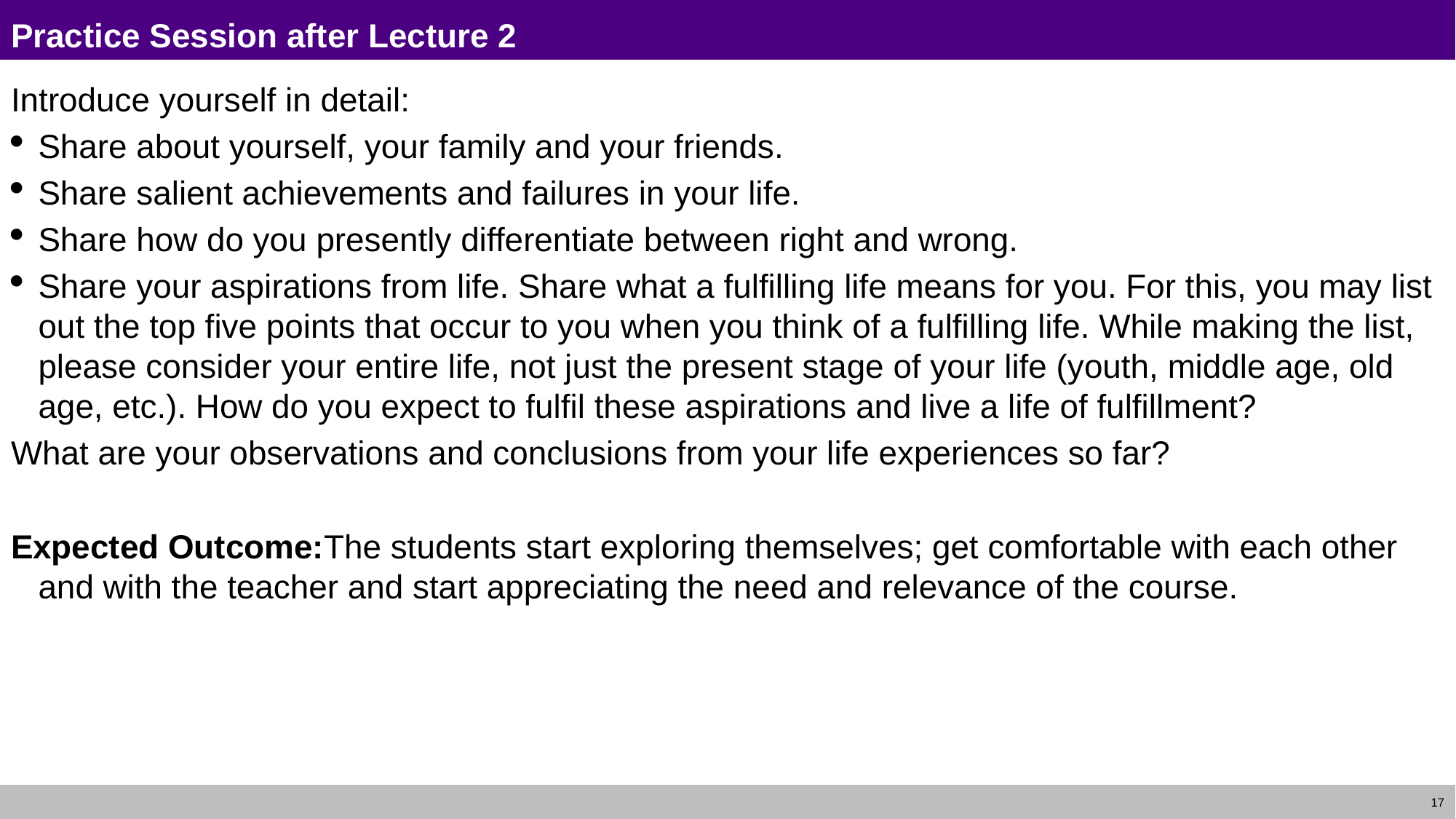

# Practice Session after Lecture 2
Introduce yourself in detail:
Share about yourself, your family and your friends.
Share salient achievements and failures in your life.
Share how do you presently differentiate between right and wrong.
Share your aspirations from life. Share what a fulfilling life means for you. For this, you may list out the top five points that occur to you when you think of a fulfilling life. While making the list, please consider your entire life, not just the present stage of your life (youth, middle age, old age, etc.). How do you expect to fulfil these aspirations and live a life of fulfillment?
What are your observations and conclusions from your life experiences so far?

Expected Outcome:The students start exploring themselves; get comfortable with each other and with the teacher and start appreciating the need and relevance of the course.